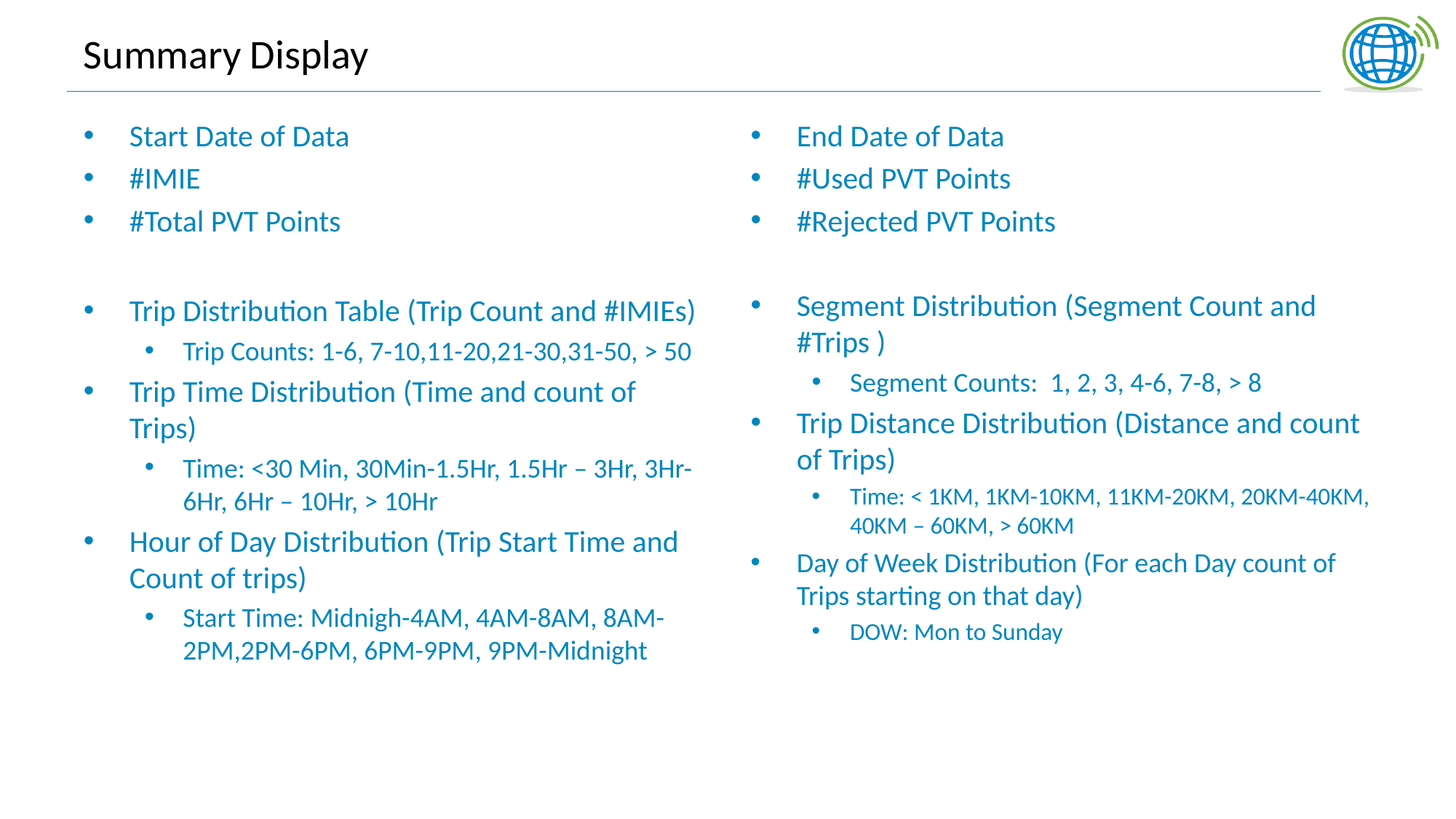

# Summary Display
Start Date of Data
#IMIE
#Total PVT Points

Trip Distribution Table (Trip Count and #IMIEs)
Trip Counts: 1-6, 7-10,11-20,21-30,31-50, > 50
Trip Time Distribution (Time and count of Trips)
Time: <30 Min, 30Min-1.5Hr, 1.5Hr – 3Hr, 3Hr-6Hr, 6Hr – 10Hr, > 10Hr
Hour of Day Distribution (Trip Start Time and Count of trips)
Start Time: Midnigh-4AM, 4AM-8AM, 8AM-2PM,2PM-6PM, 6PM-9PM, 9PM-Midnight

End Date of Data
#Used PVT Points
#Rejected PVT Points

Segment Distribution (Segment Count and #Trips )
Segment Counts:  1, 2, 3, 4-6, 7-8, > 8
Trip Distance Distribution (Distance and count of Trips)
Time: < 1KM, 1KM-10KM, 11KM-20KM, 20KM-40KM, 40KM – 60KM, > 60KM
Day of Week Distribution (For each Day count of Trips starting on that day)
DOW: Mon to Sunday